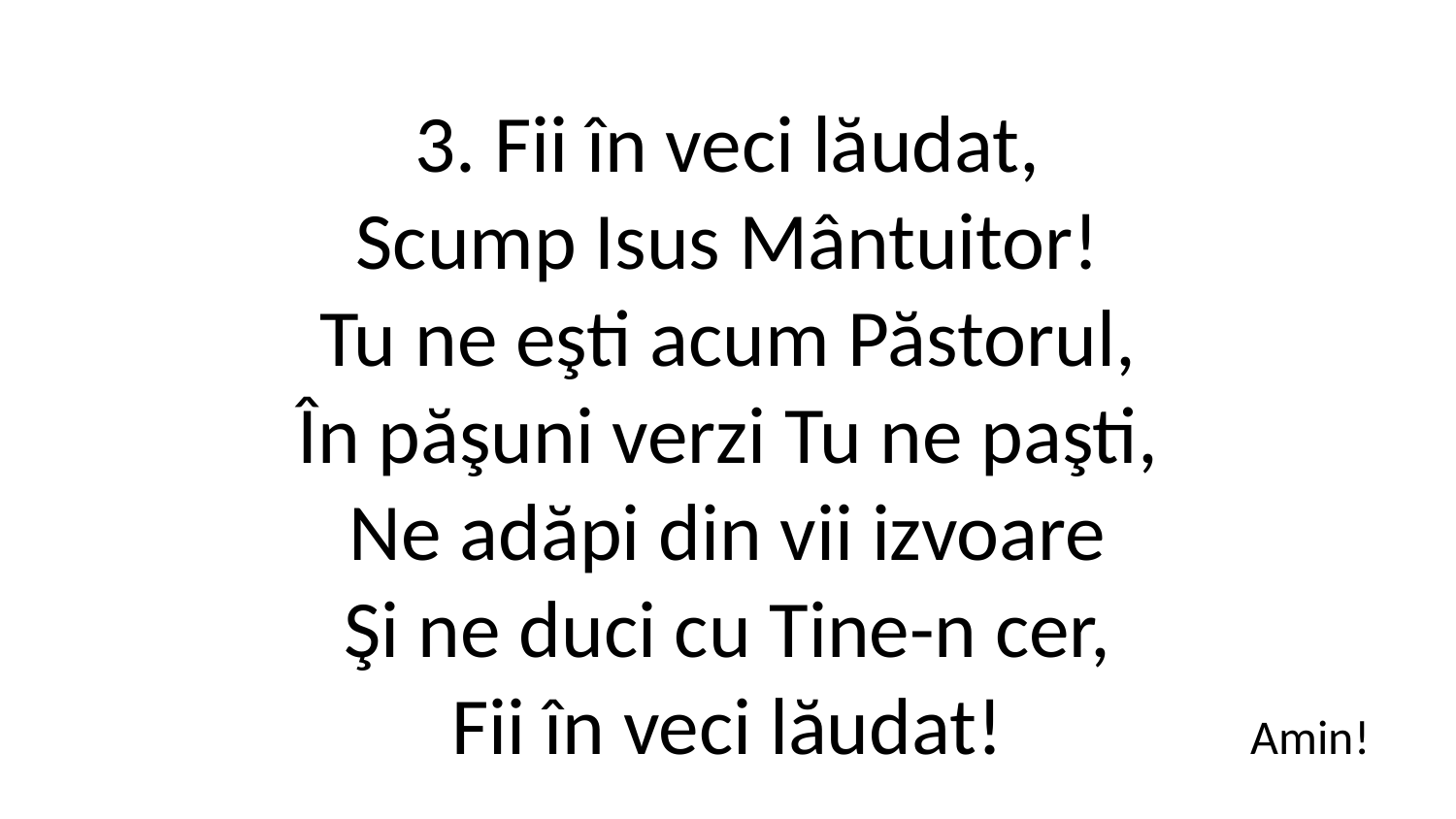

3. Fii în veci lăudat,
Scump Isus Mântuitor!
Tu ne eşti acum Păstorul,
În păşuni verzi Tu ne paşti,
Ne adăpi din vii izvoare
Şi ne duci cu Tine-n cer,
Fii în veci lăudat!

Amin!